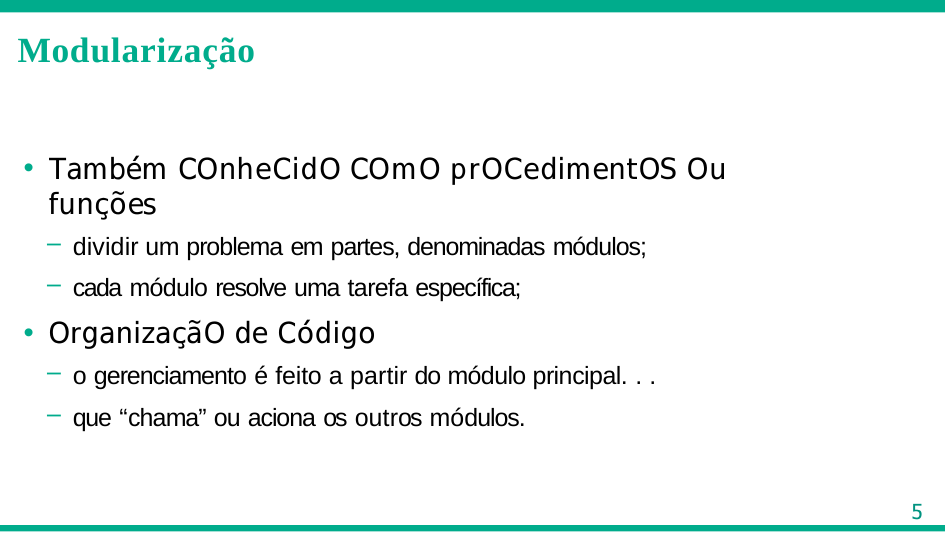

# Modularização
Também conhecido como procedimentos ou funções
dividir um problema em partes, denominadas módulos;
cada módulo resolve uma tarefa específica;
Organização de código
o gerenciamento é feito a partir do módulo principal. . .
que “chama” ou aciona os outros módulos.
5